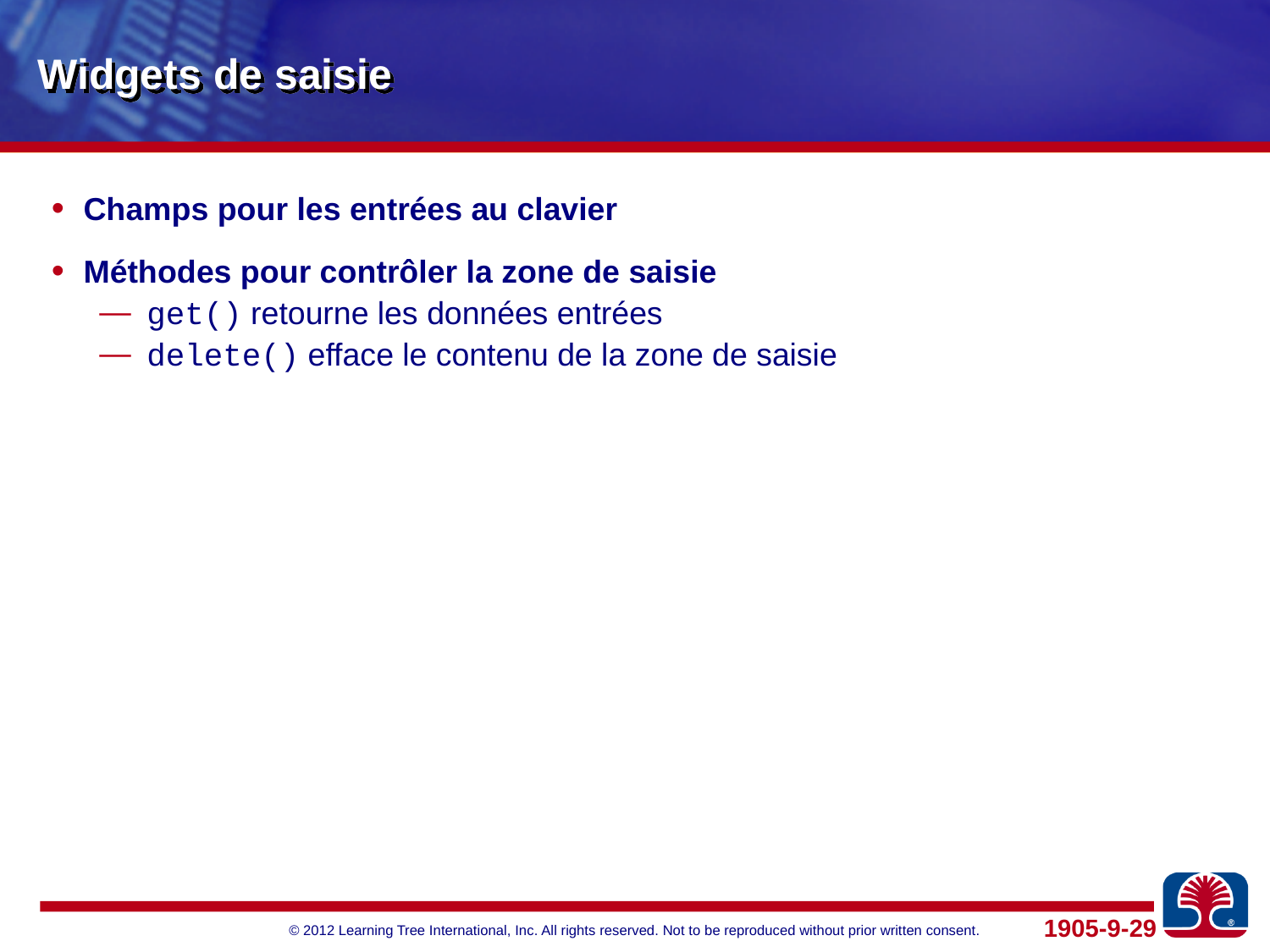

# Widgets de saisie
Champs pour les entrées au clavier
Méthodes pour contrôler la zone de saisie
get() retourne les données entrées
delete() efface le contenu de la zone de saisie